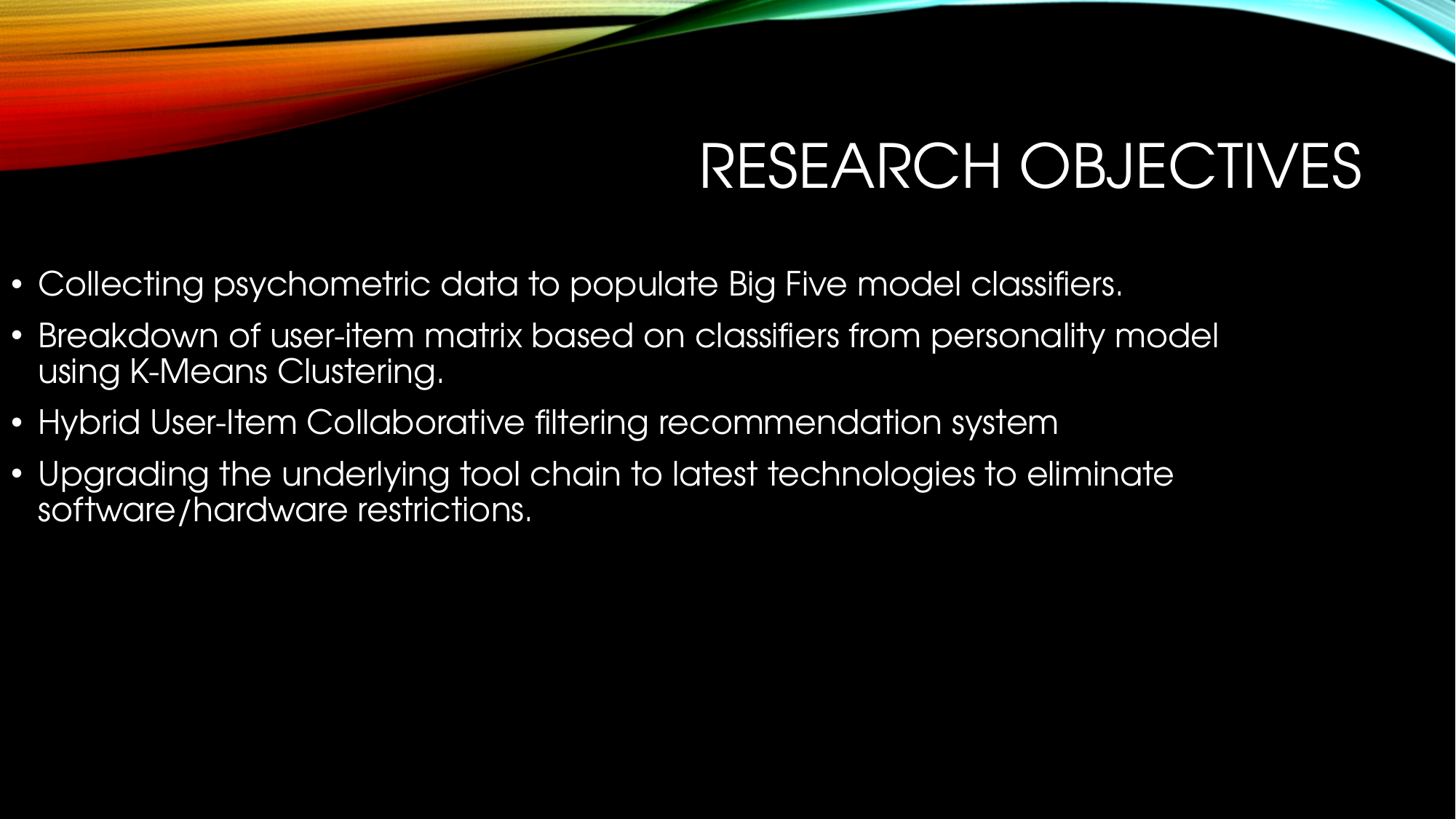

# Research Objectives
Collecting psychometric data to populate Big Five model classifiers.
Breakdown of user-item matrix based on classifiers from personality model using K-Means Clustering.
Hybrid User-Item Collaborative filtering recommendation system
Upgrading the underlying tool chain to latest technologies to eliminate software/hardware restrictions.